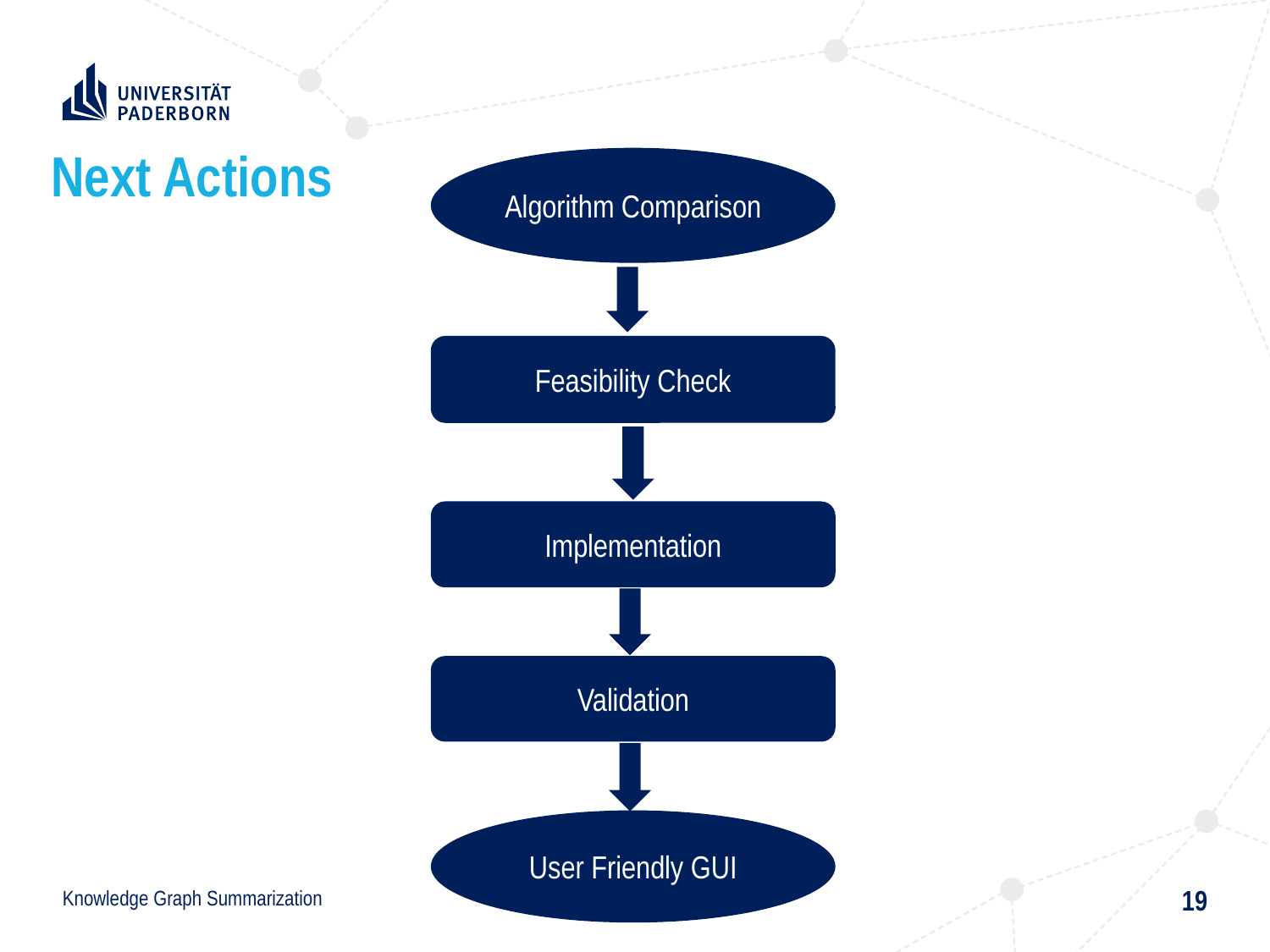

# Next Actions
Algorithm Comparison

Feasibility Check

Implementation

Validation

User Friendly GUI
19
Knowledge Graph Summarization